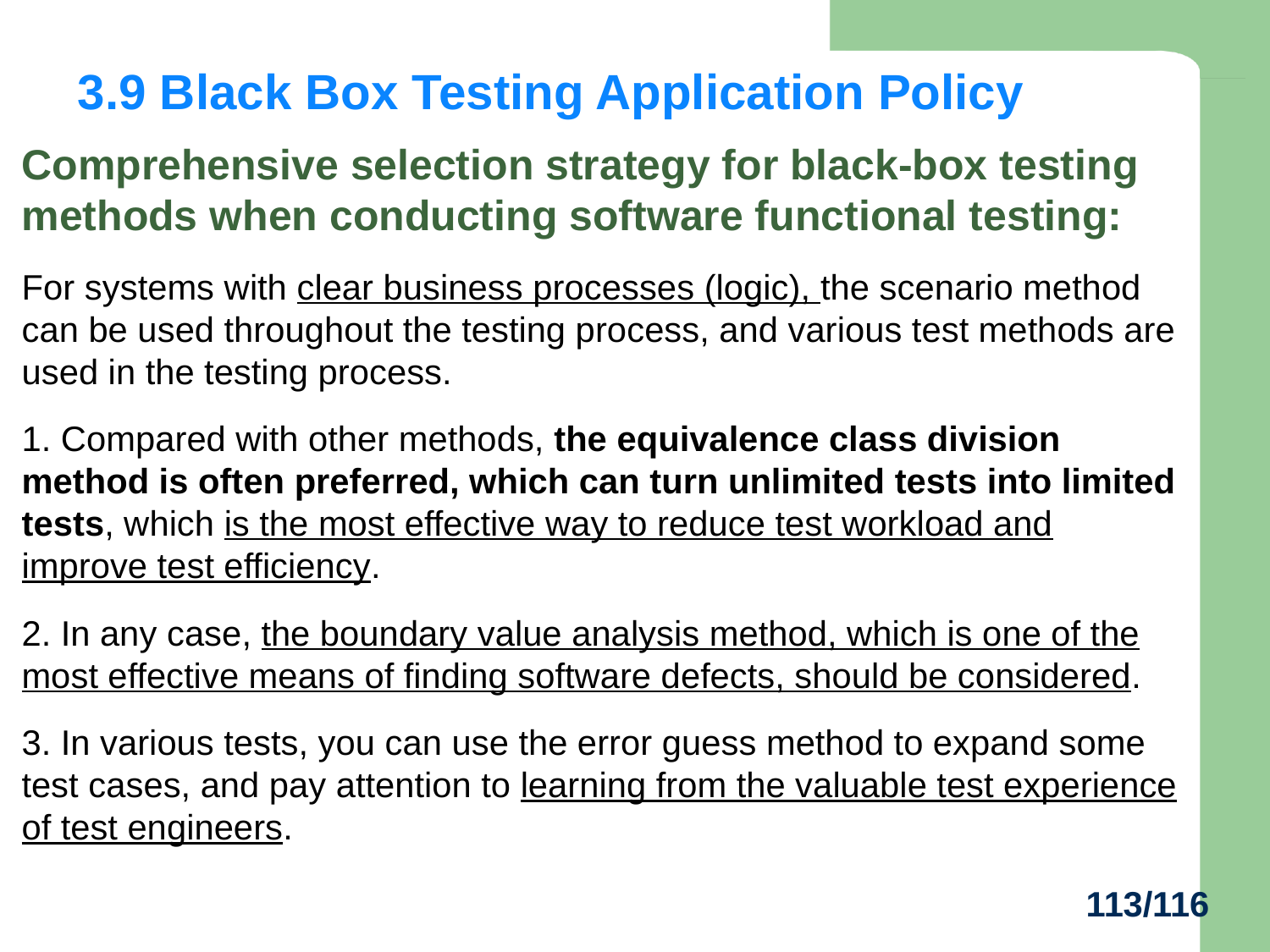

# 3.9 Black Box Testing Application Policy
Comprehensive selection strategy for black-box testing methods when conducting software functional testing:
For systems with clear business processes (logic), the scenario method can be used throughout the testing process, and various test methods are used in the testing process.
1. Compared with other methods, the equivalence class division method is often preferred, which can turn unlimited tests into limited tests, which is the most effective way to reduce test workload and improve test efficiency.
2. In any case, the boundary value analysis method, which is one of the most effective means of finding software defects, should be considered.
3. In various tests, you can use the error guess method to expand some test cases, and pay attention to learning from the valuable test experience of test engineers.

113/116